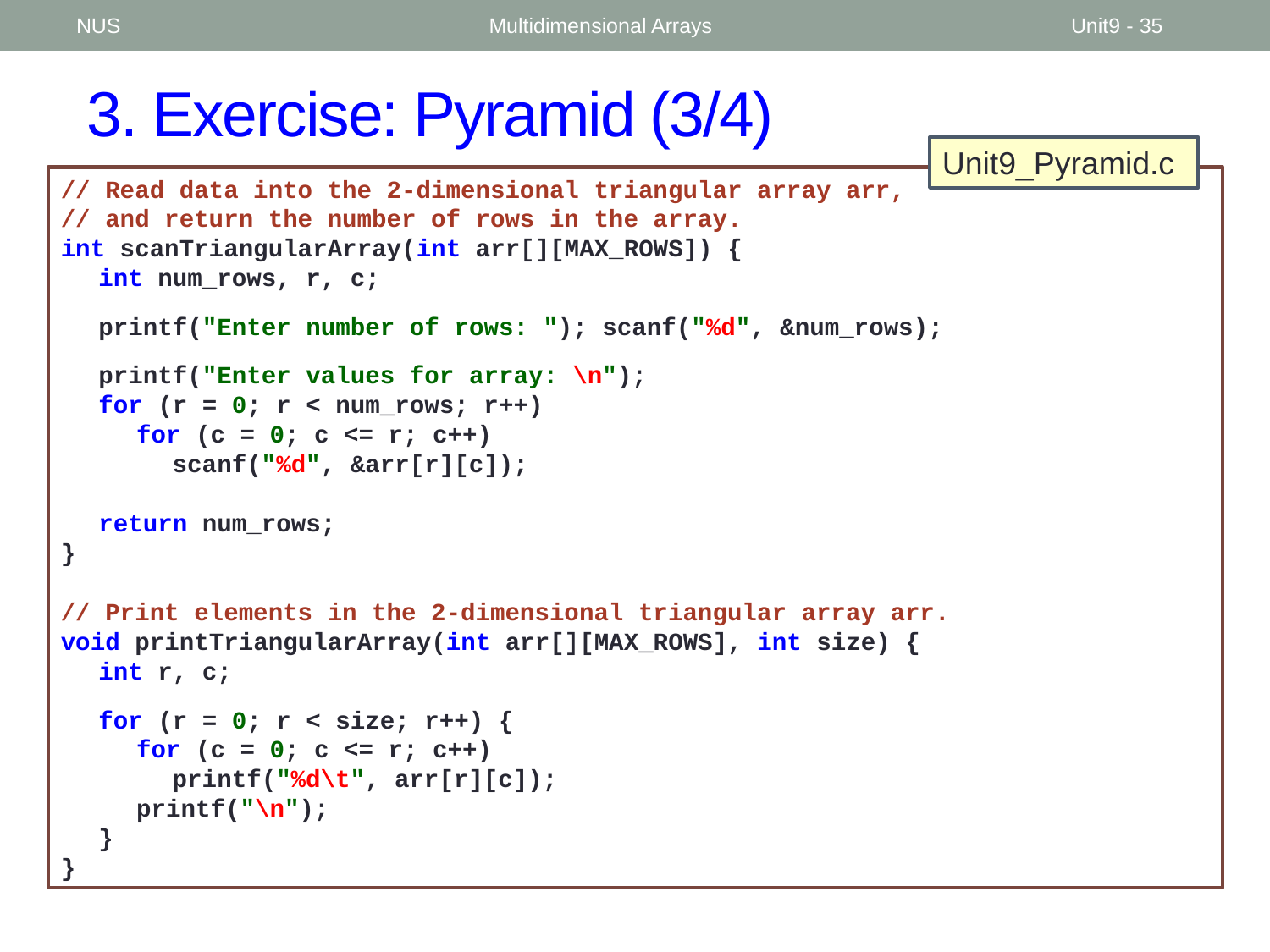

NUS
Multidimensional Arrays
Unit9 - 35
# 3. Exercise: Pyramid (3/4)
Unit9_Pyramid.c
// Read data into the 2-dimensional triangular array arr,
// and return the number of rows in the array.
int scanTriangularArray(int arr[][MAX_ROWS]) {
	int num_rows, r, c;

	printf("Enter number of rows: "); scanf("%d", &num_rows);

	printf("Enter values for array: \n");
	for (r = 0; r < num_rows; r++)
		for (c = 0; c <= r; c++)
			scanf("%d", &arr[r][c]);

	return num_rows;
}

// Print elements in the 2-dimensional triangular array arr.
void printTriangularArray(int arr[][MAX_ROWS], int size) {
	int r, c;

	for (r = 0; r < size; r++) {
		for (c = 0; c <= r; c++)
			printf("%d\t", arr[r][c]);
		printf("\n");
	}
}